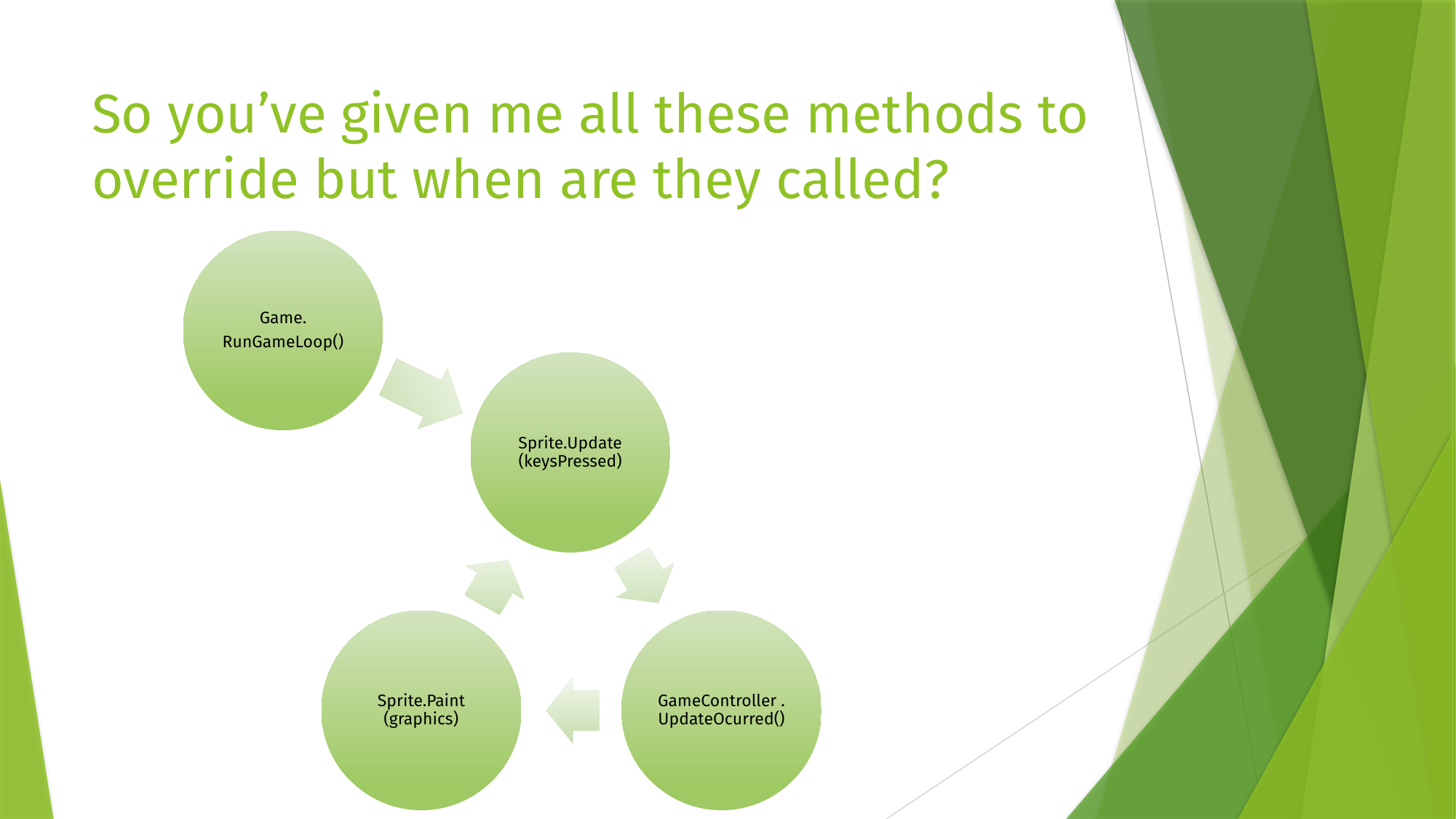

# So you’ve given me all these methods to override but when are they called?

Game.
RunGameLoop()
Sprite.Update (keysPressed)

GameController .UpdateOcurred()

Sprite.Paint (graphics)